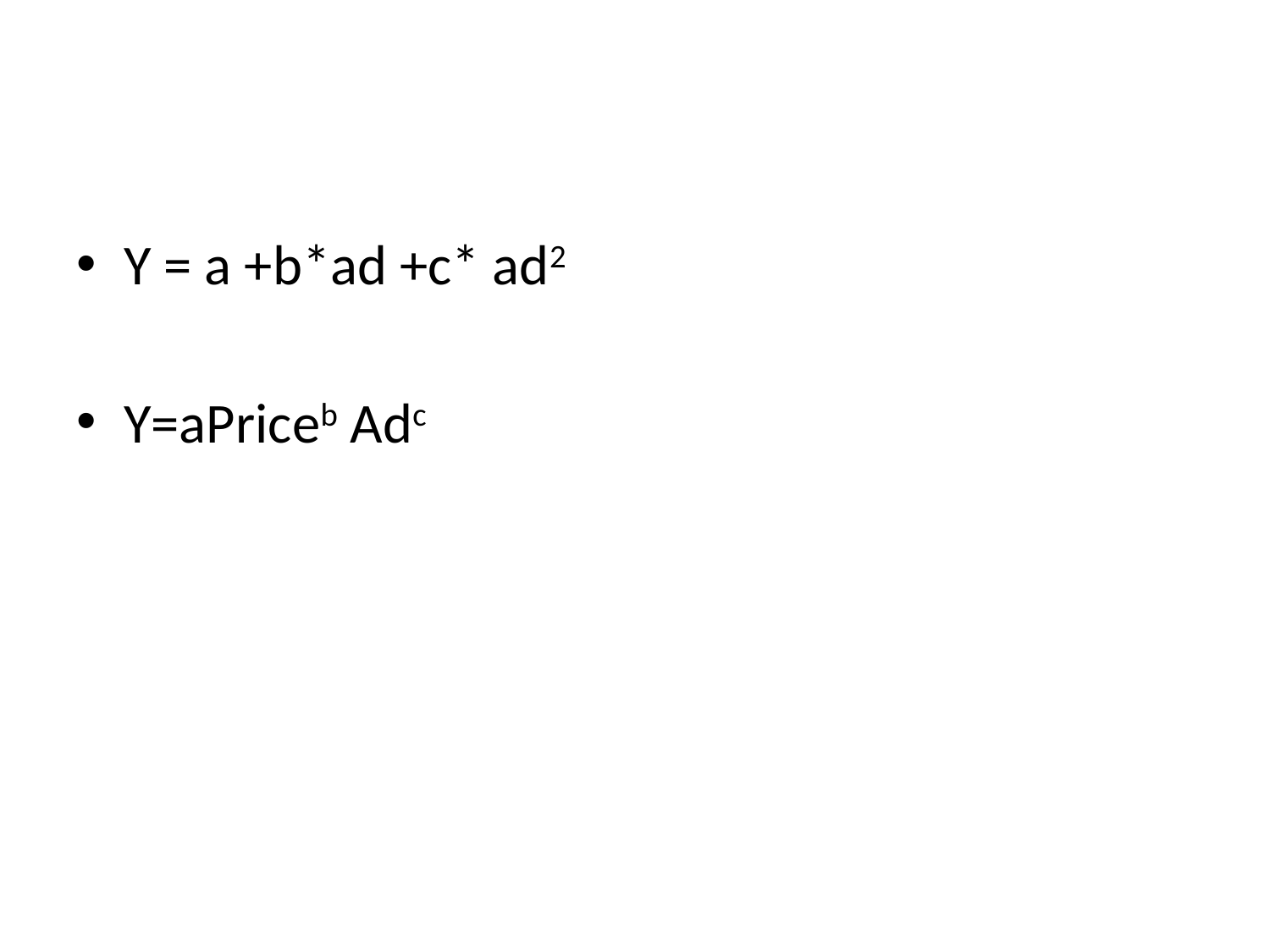

#
Y = a +b*ad +c* ad2

Y=aPriceb Adc